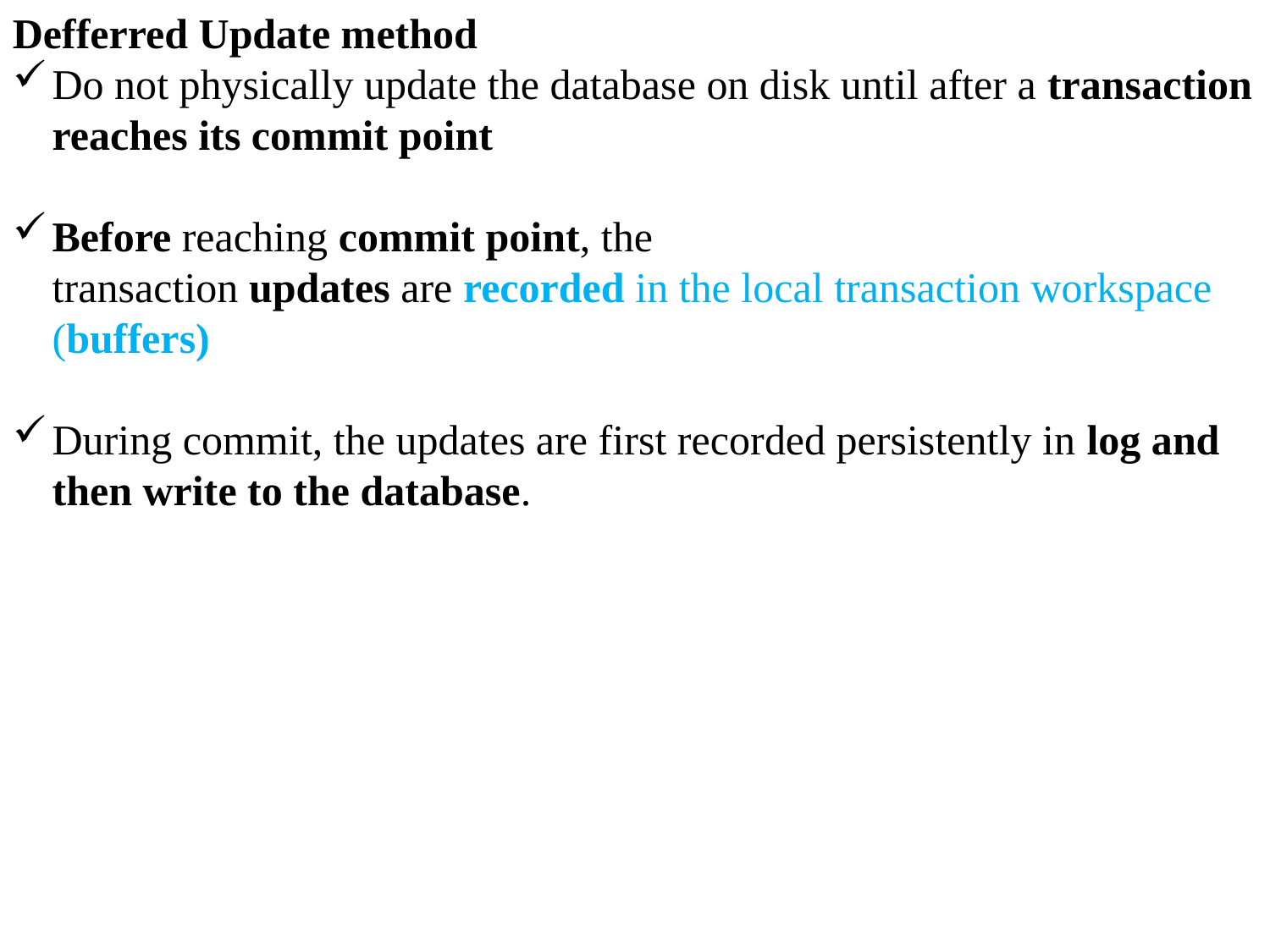

Defferred Update method
Do not physically update the database on disk until after a transaction reaches its commit point

Before reaching commit point, the transaction updates are recorded in the local transaction workspace (buffers)

During commit, the updates are first recorded persistently in log and then write to the database.